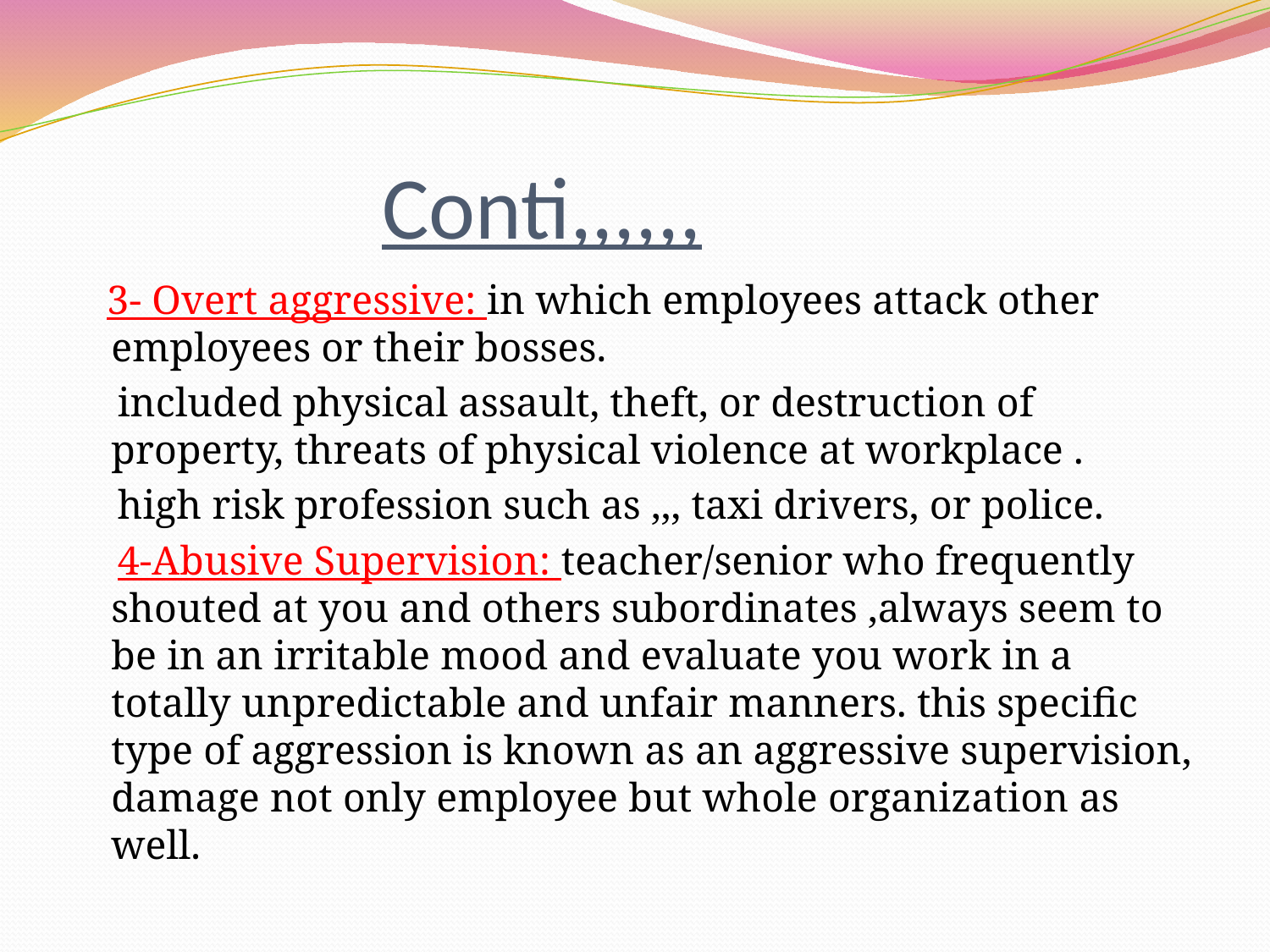

# Conti,,,,,,
   3- Overt aggressive: in which employees attack other employees or their bosses.
    included physical assault, theft, or destruction of property, threats of physical violence at workplace .
    high risk profession such as ,,, taxi drivers, or police.
    4-Abusive Supervision: teacher/senior who frequently shouted at you and others subordinates ,always seem to be in an irritable mood and evaluate you work in a totally unpredictable and unfair manners. this specific type of aggression is known as an aggressive supervision, damage not only employee but whole organization as well.